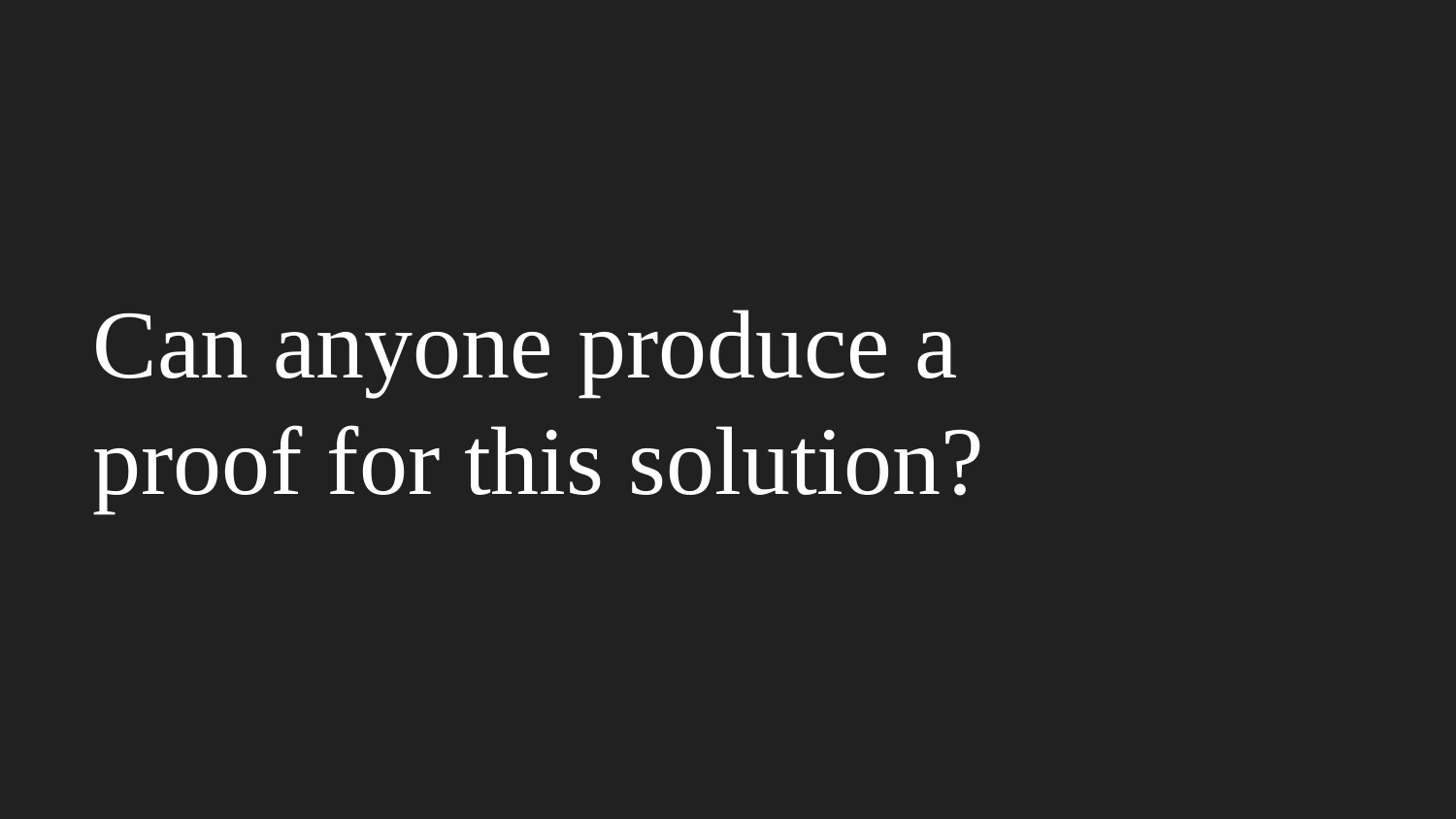

# Can anyone produce a proof for this solution?